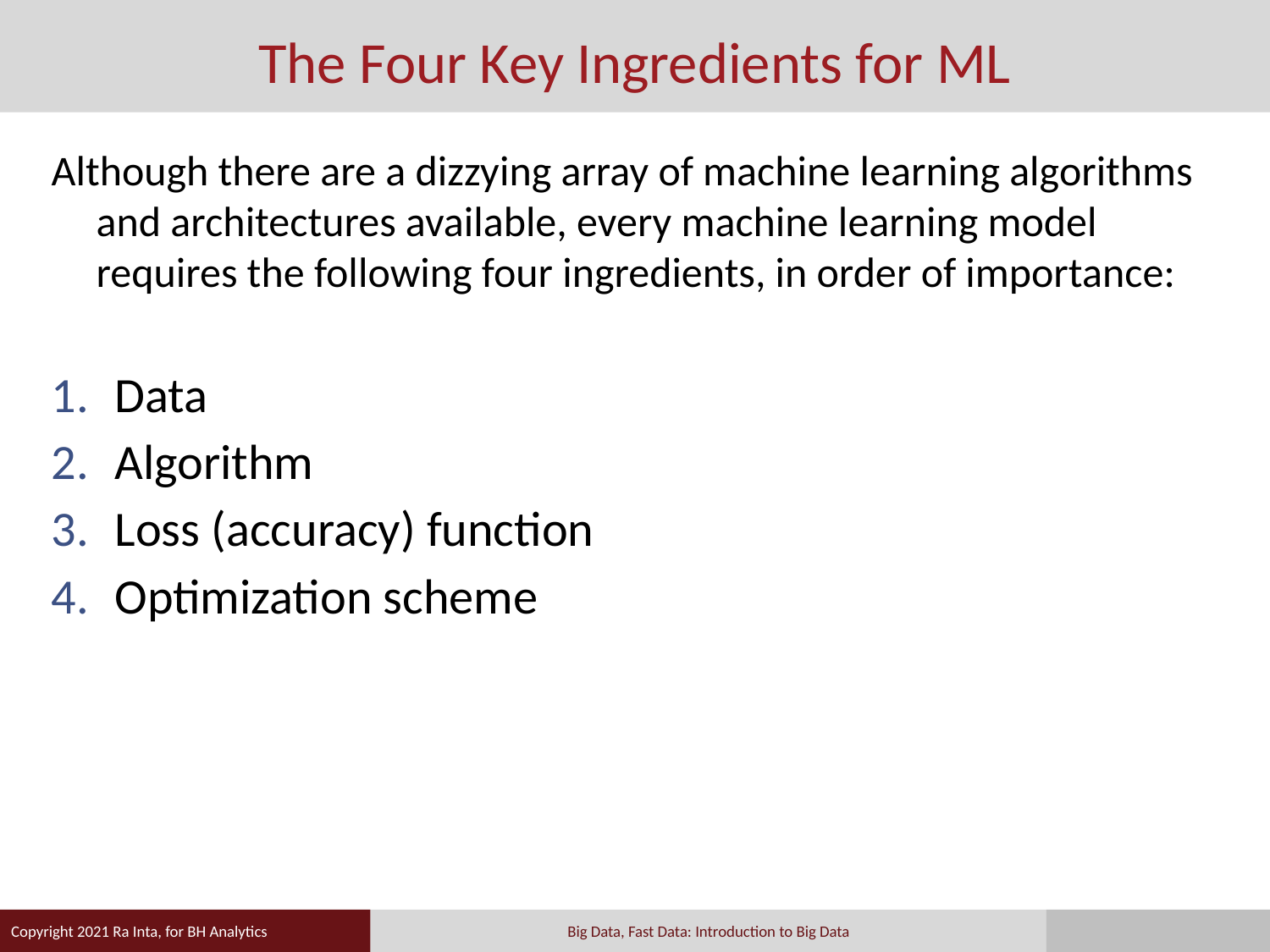

# The Four Key Ingredients for ML
Although there are a dizzying array of machine learning algorithms and architectures available, every machine learning model requires the following four ingredients, in order of importance:

Data
Algorithm
Loss (accuracy) function
Optimization scheme